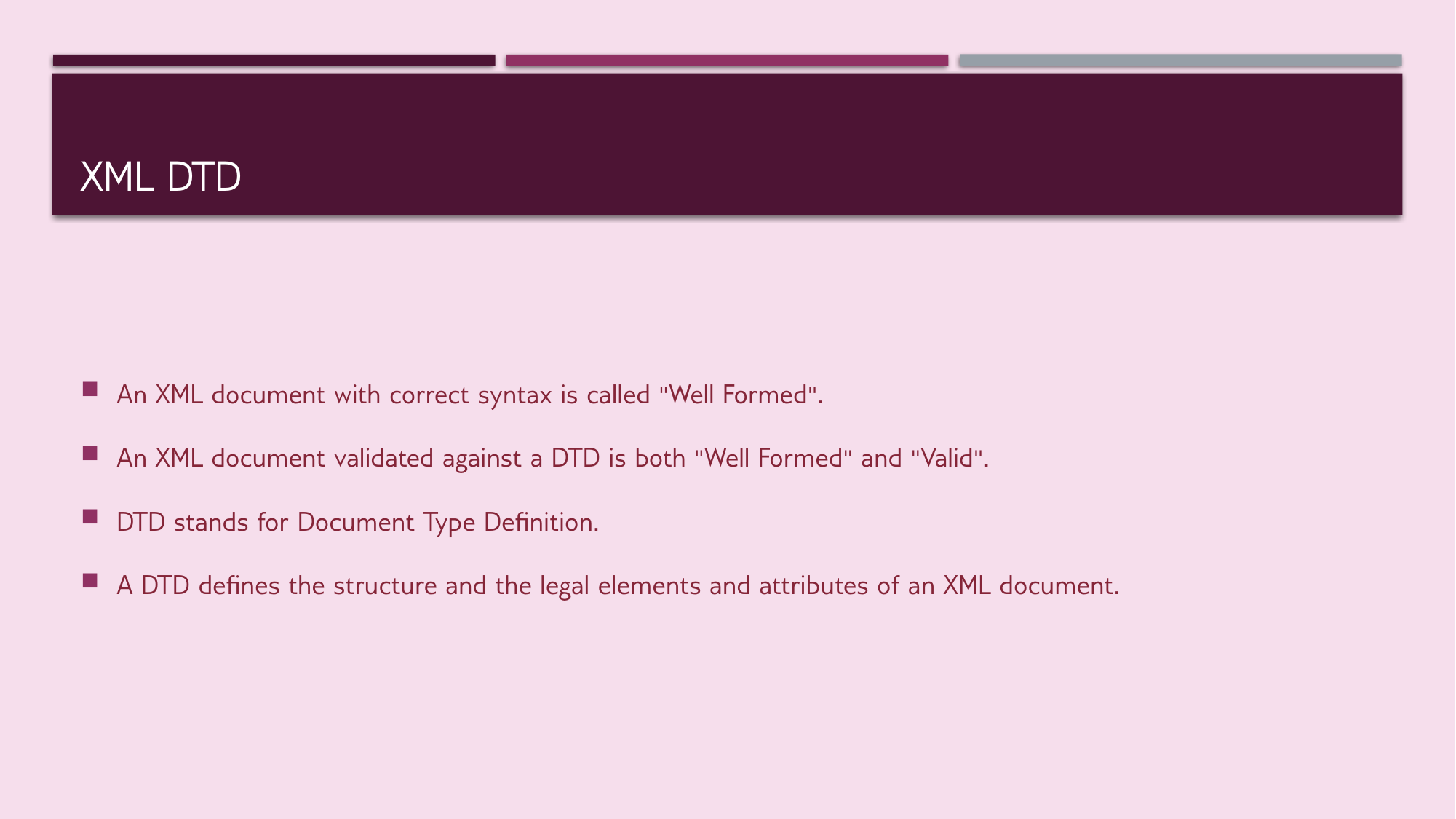

# XML DTD
An XML document with correct syntax is called "Well Formed".
An XML document validated against a DTD is both "Well Formed" and "Valid".
DTD stands for Document Type Definition.
A DTD defines the structure and the legal elements and attributes of an XML document.